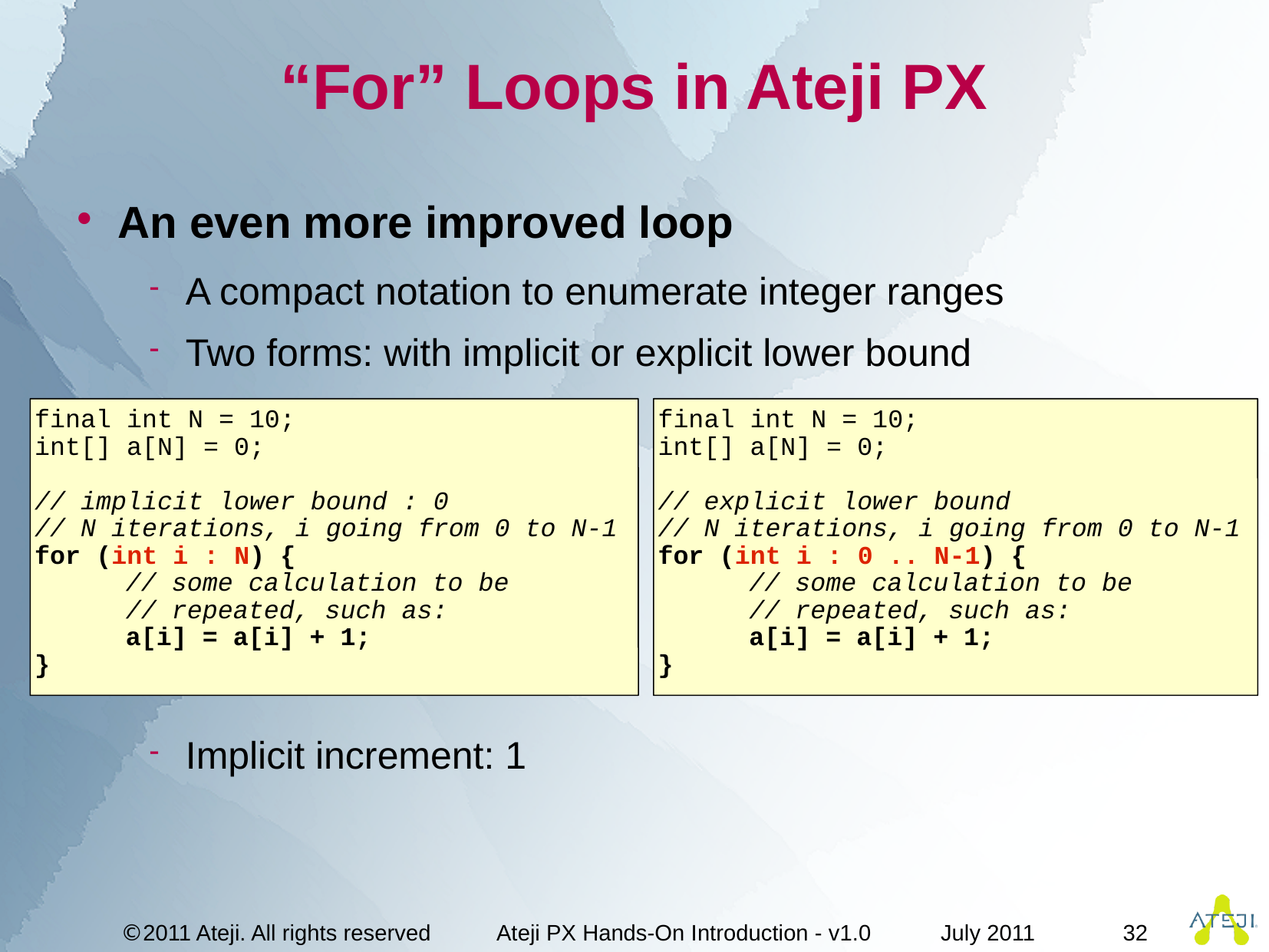

“For” Loops in Ateji PX
# An even more improved loop
A compact notation to enumerate integer ranges
Two forms: with implicit or explicit lower bound
Implicit increment: 1
final int N = 10;
int[] a[N] = 0;

// implicit lower bound : 0
// N iterations, i going from 0 to N-1
for (int i : N) {
	// some calculation to be
	// repeated, such as:
	a[i] = a[i] + 1;
}
final int N = 10;
int[] a[N] = 0;

// explicit lower bound
// N iterations, i going from 0 to N-1
for (int i : 0 .. N-1) {
	// some calculation to be
	// repeated, such as:
	a[i] = a[i] + 1;
}